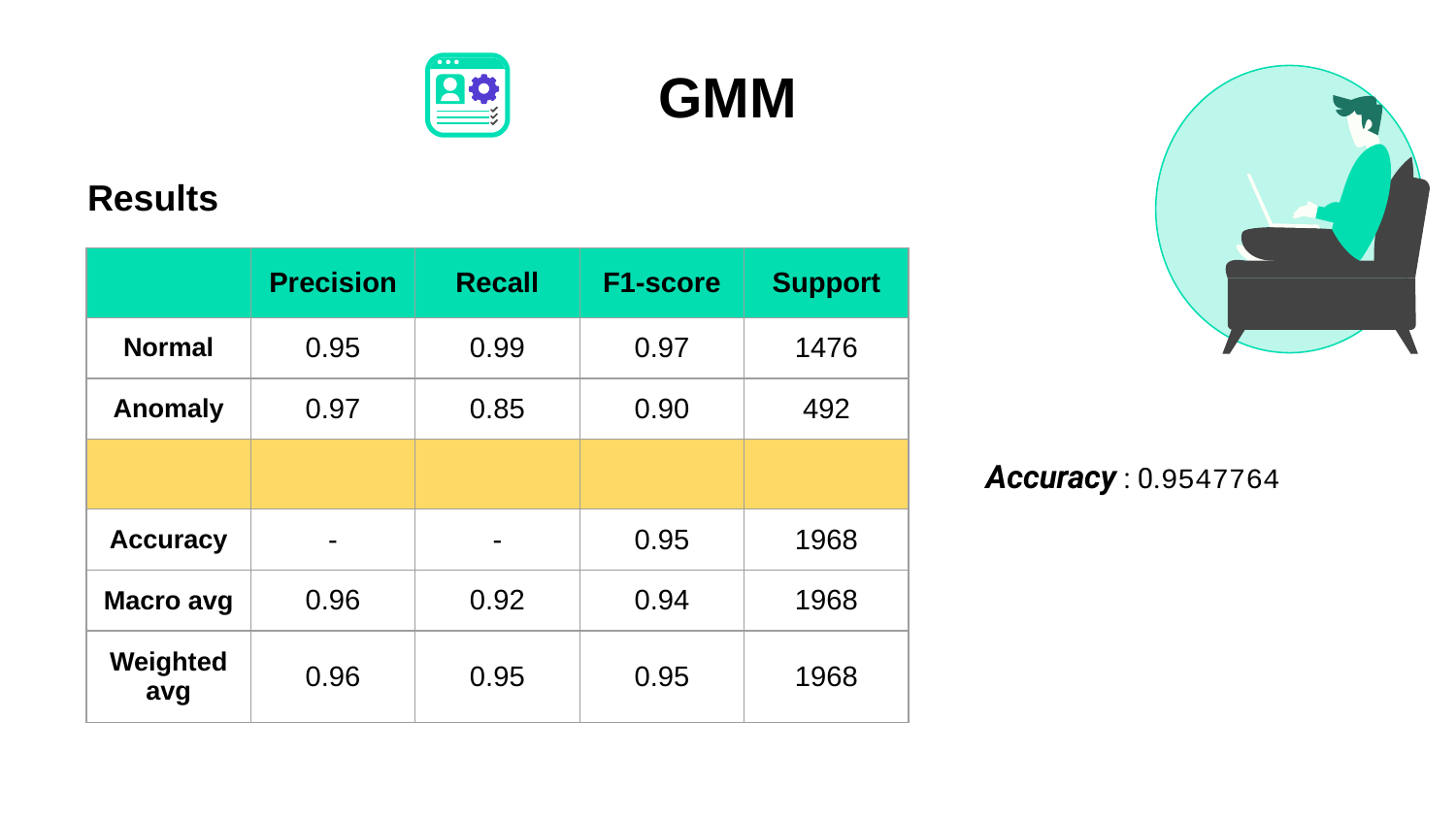

# GMM

Results
|  | Precision | Recall | F1-score | Support |
| --- | --- | --- | --- | --- |
| Normal | 0.95 | 0.99 | 0.97 | 1476 |
| Anomaly | 0.97 | 0.85 | 0.90 | 492 |
|  |  |  |  |  |
| Accuracy | - | - | 0.95 | 1968 |
| Macro avg | 0.96 | 0.92 | 0.94 | 1968 |
| Weighted avg | 0.96 | 0.95 | 0.95 | 1968 |
Accuracy : 0.9547764